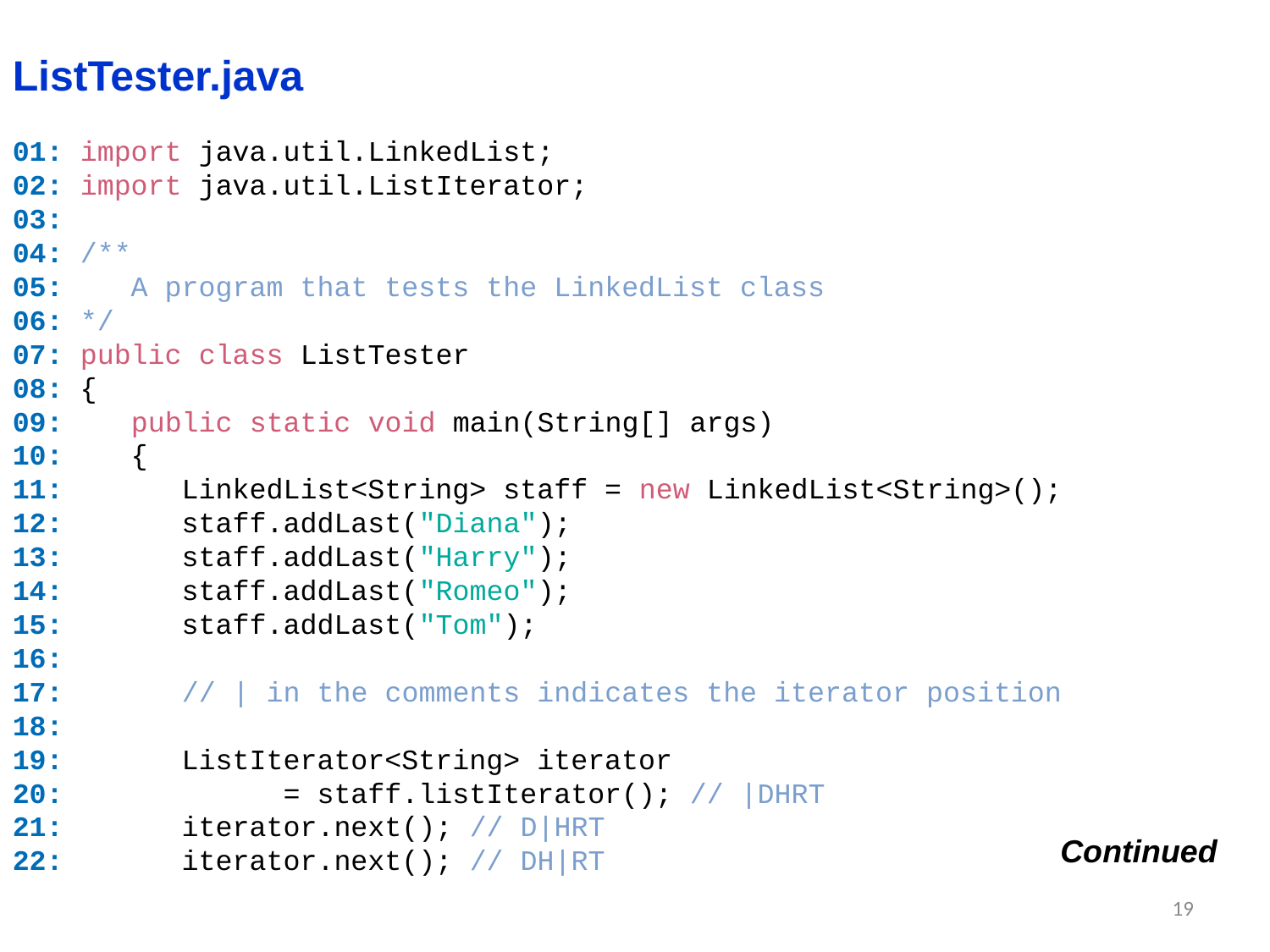

ListTester.java
01: import java.util.LinkedList;
02: import java.util.ListIterator;
03:
04: /**
05:    A program that tests the LinkedList class
06: */
07: public class ListTester
08: {
09:    public static void main(String[] args)
10:    {
11:       LinkedList<String> staff = new LinkedList<String>();
12:       staff.addLast("Diana");
13:       staff.addLast("Harry");
14:       staff.addLast("Romeo");
15:       staff.addLast("Tom");
16:
17:       // | in the comments indicates the iterator position
18:
19:       ListIterator<String> iterator
20:             = staff.listIterator(); // |DHRT
21:       iterator.next(); // D|HRT
22:       iterator.next(); // DH|RT
Continued
19